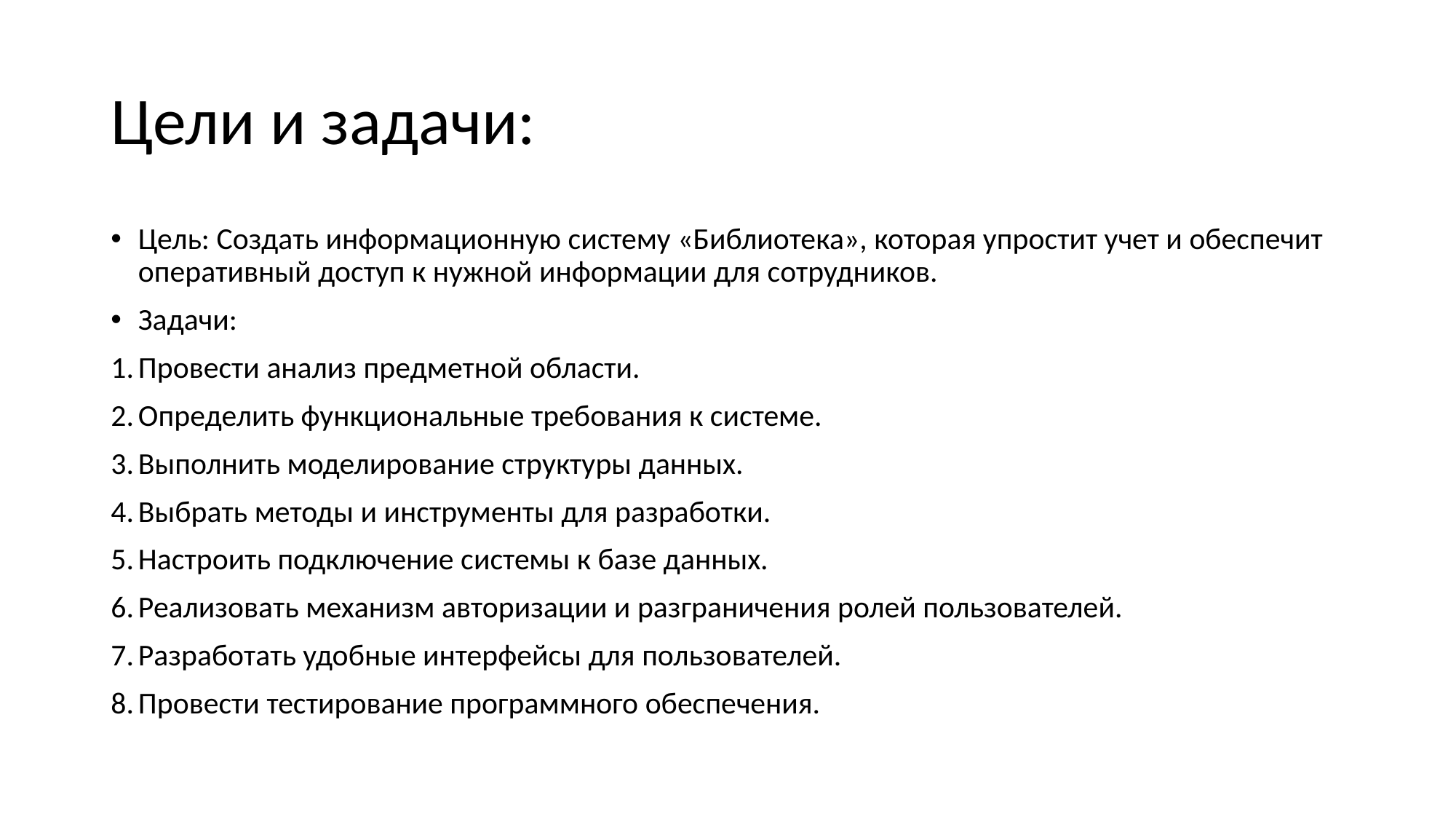

# Цели и задачи:
Цель: Создать информационную систему «Библиотека», которая упростит учет и обеспечит оперативный доступ к нужной информации для сотрудников.
Задачи:
Провести анализ предметной области.
Определить функциональные требования к системе.
Выполнить моделирование структуры данных.
Выбрать методы и инструменты для разработки.
Настроить подключение системы к базе данных.
Реализовать механизм авторизации и разграничения ролей пользователей.
Разработать удобные интерфейсы для пользователей.
Провести тестирование программного обеспечения.